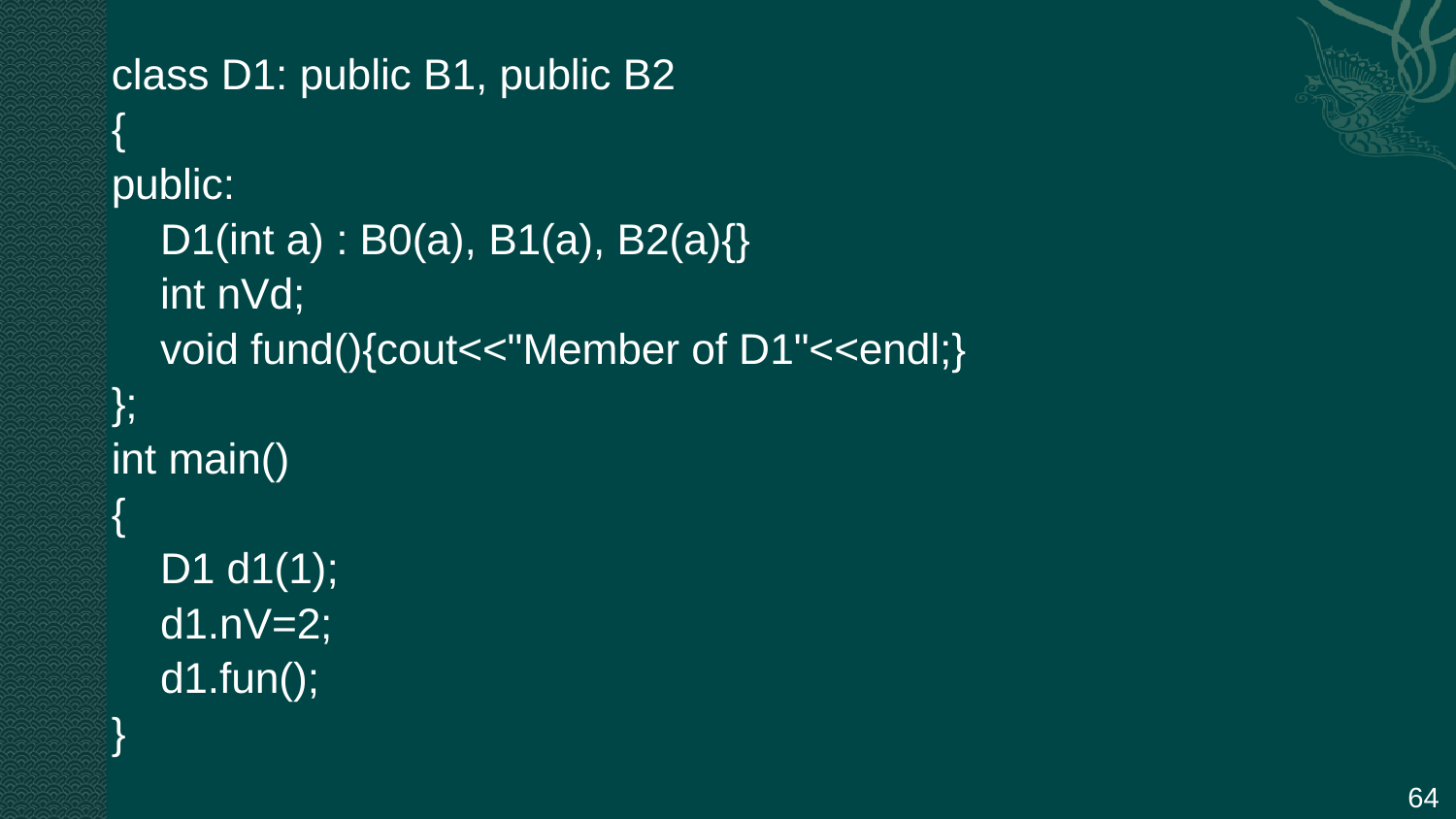

class D1: public B1, public B2
{
public:
	D1(int a) : B0(a), B1(a), B2(a){}
	int nVd;
	void fund(){cout<<"Member of D1"<<endl;}
};
int main()
{
	D1 d1(1);
	d1.nV=2;
	d1.fun();
}
64